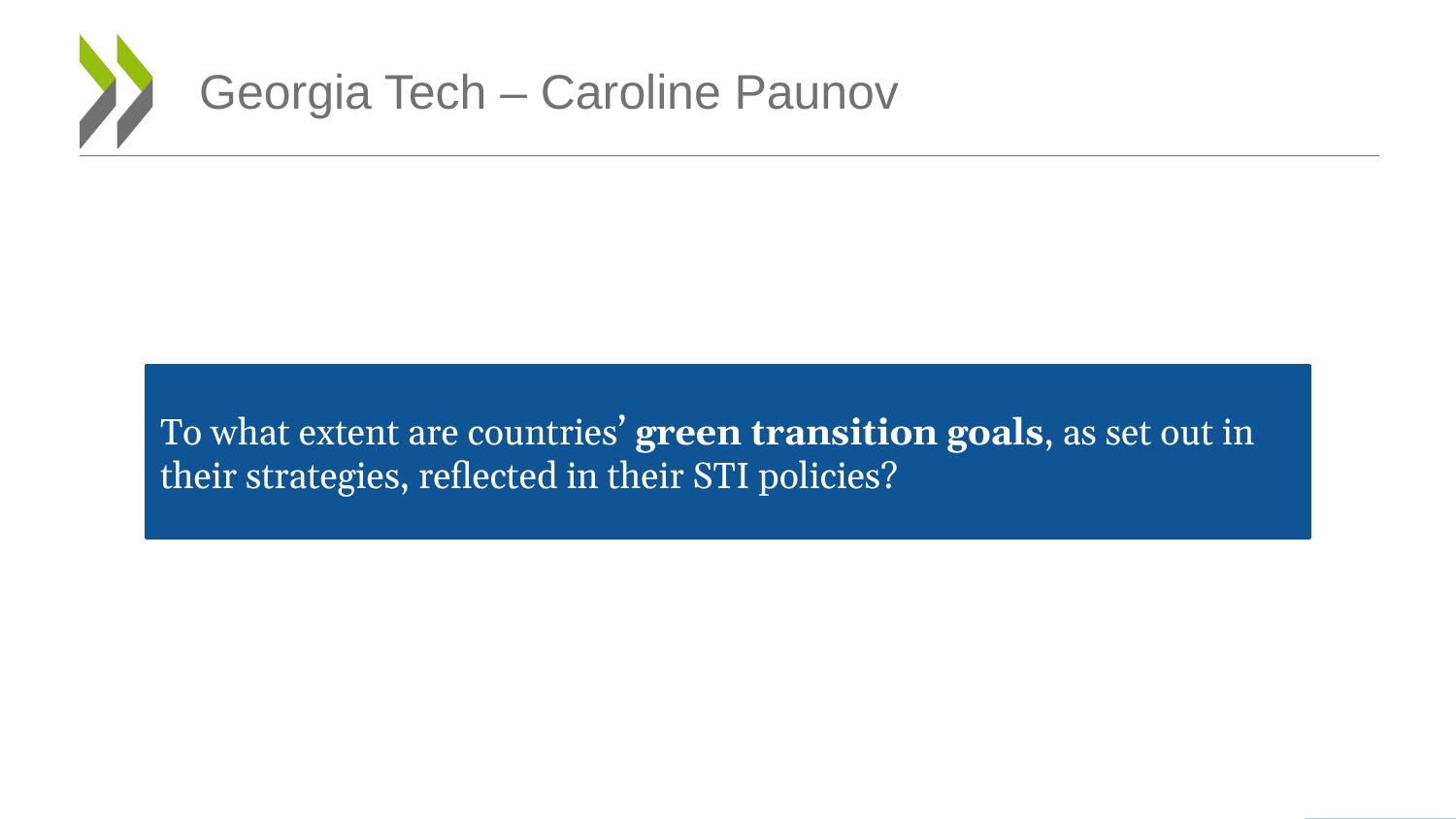

# Georgia Tech – Caroline Paunov
To what extent are countries’ green transition goals, as set out in their strategies, reflected in their STI policies?